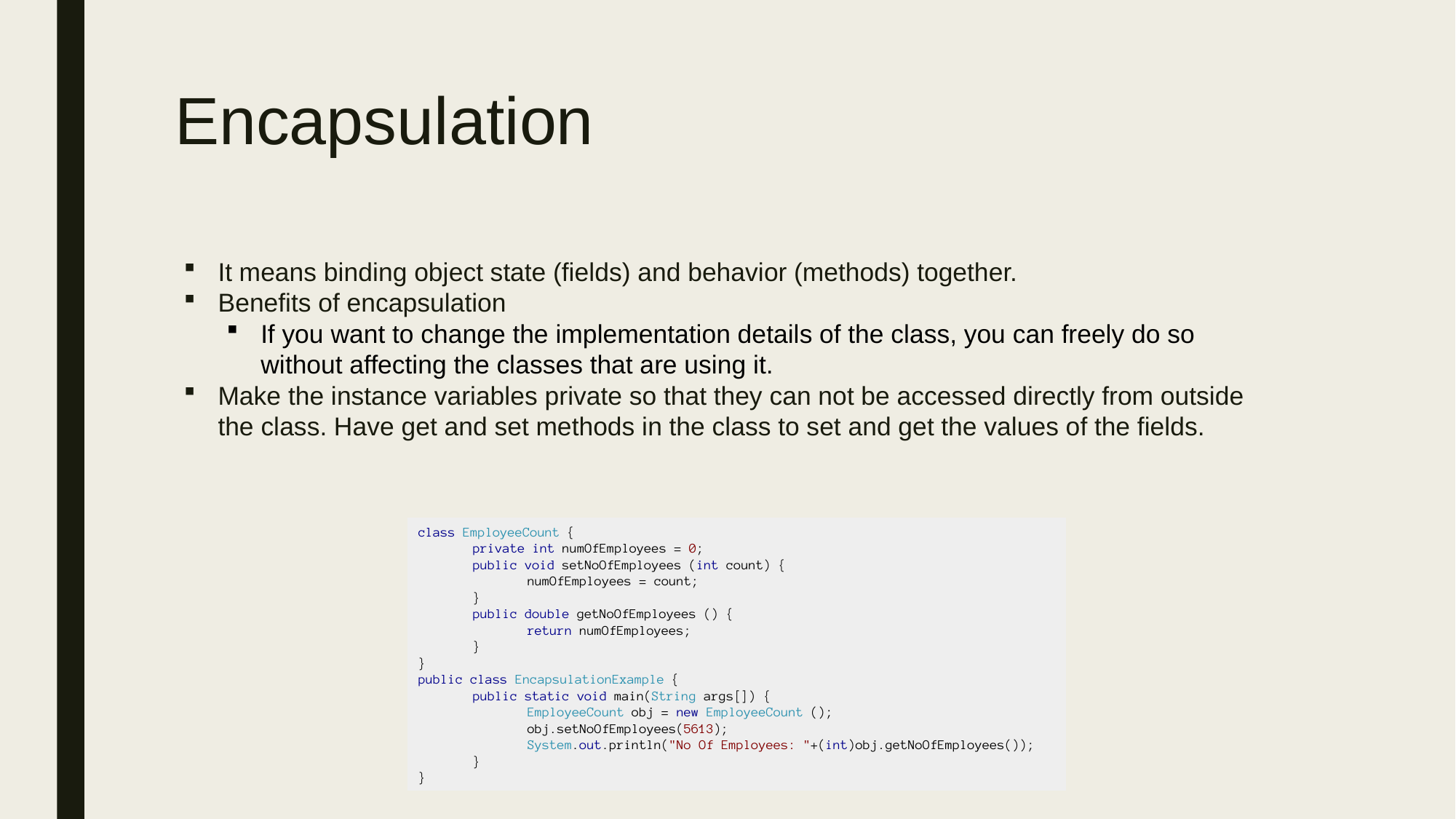

# Encapsulation
It means binding object state (fields) and behavior (methods) together.
Benefits of encapsulation
If you want to change the implementation details of the class, you can freely do so without affecting the classes that are using it.
Make the instance variables private so that they can not be accessed directly from outside the class. Have get and set methods in the class to set and get the values of the fields.
class EmployeeCount {
private int numOfEmployees = 0;
public void setNoOfEmployees (int count) {
numOfEmployees = count;
}
public double getNoOfEmployees () {
return numOfEmployees;
}
}
public class EncapsulationExample {
public static void main(String args[]) {
EmployeeCount obj = new EmployeeCount ();
obj.setNoOfEmployees(5613);
System.out.println("No Of Employees: "+(int)obj.getNoOfEmployees());
}
}